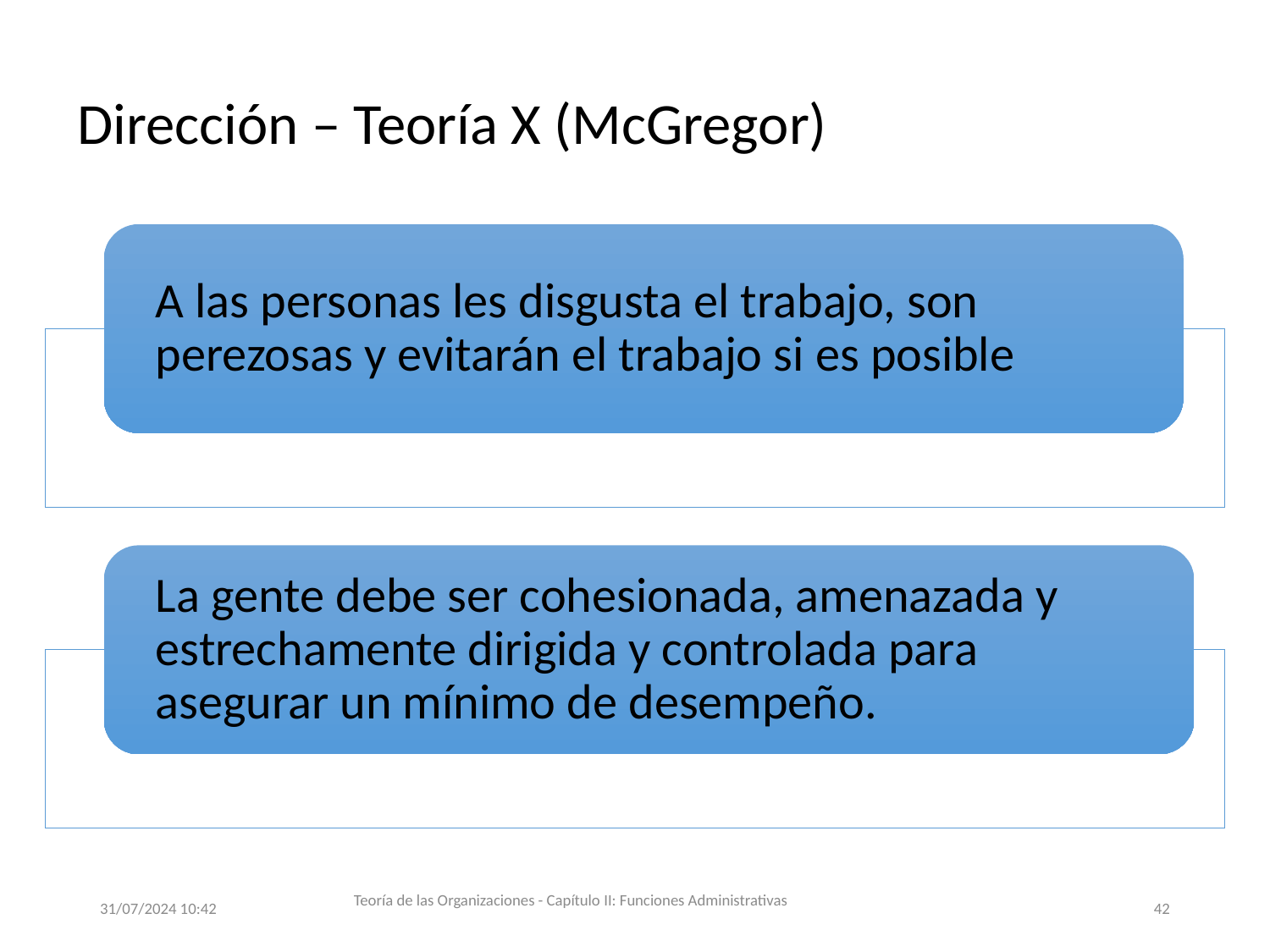

# Dirección – Teoría X (McGregor)
A las personas les disgusta el trabajo, son perezosas y evitarán el trabajo si es posible
La gente debe ser cohesionada, amenazada y estrechamente dirigida y controlada para asegurar un mínimo de desempeño.
Teoría de las Organizaciones - Capítulo II: Funciones Administrativas
31/07/2024 10:42
42